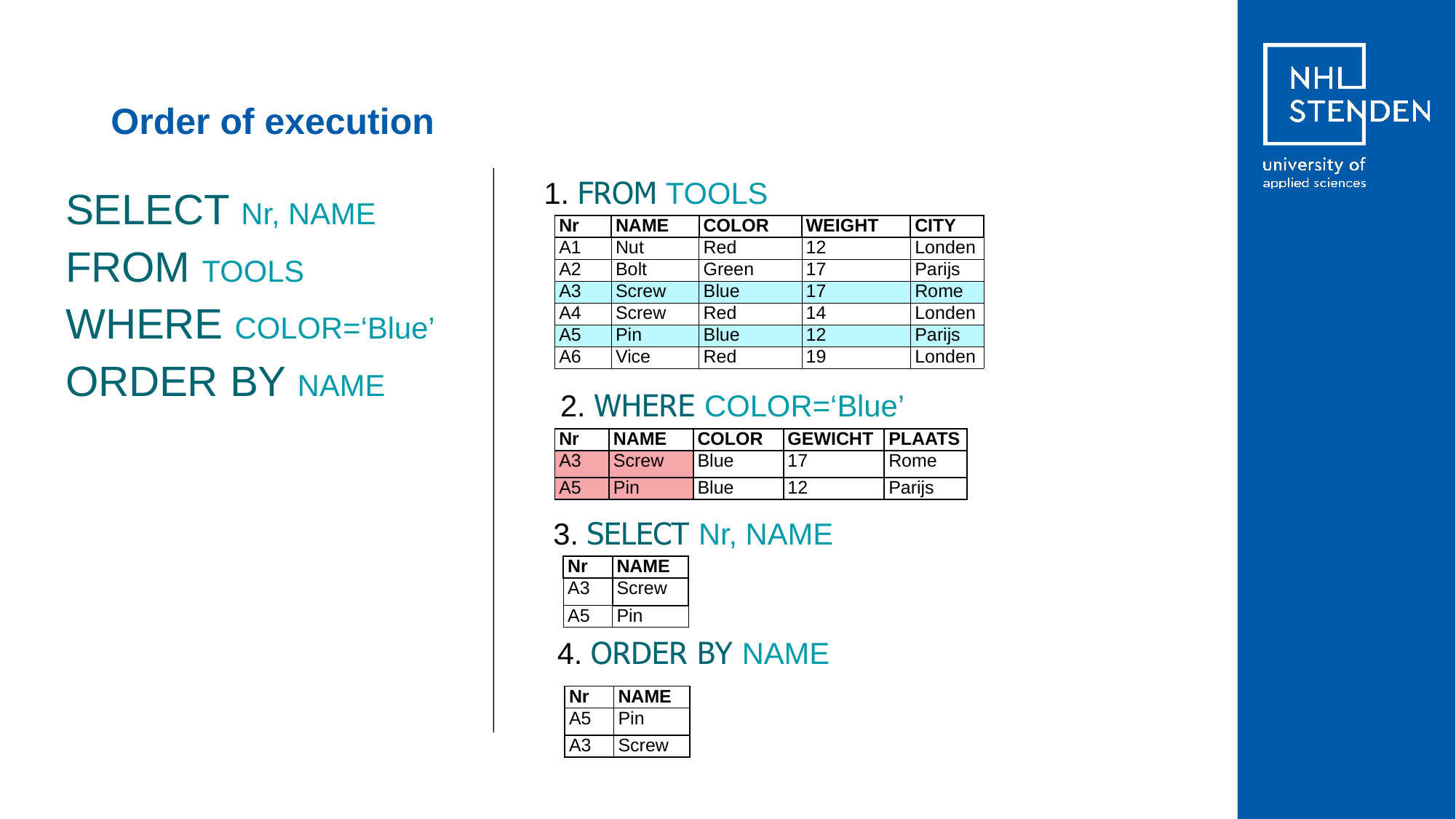

# Order of execution

1. FROM TOOLS
SELECT Nr, NAME
FROM TOOLS
WHERE COLOR=‘Blue’
ORDER BY NAME
| Nr | NAME | COLOR | WEIGHT | CITY |
| --- | --- | --- | --- | --- |
| A1 | Nut | Red | 12 | Londen |
| A2 | Bolt | Green | 17 | Parijs |
| A3 | Screw | Blue | 17 | Rome |
| A4 | Screw | Red | 14 | Londen |
| A5 | Pin | Blue | 12 | Parijs |
| A6 | Vice | Red | 19 | Londen |
2. WHERE COLOR=‘Blue’
| Nr | NAME | COLOR | GEWICHT | PLAATS |
| --- | --- | --- | --- | --- |
| A3 | Screw | Blue | 17 | Rome |
| A5 | Pin | Blue | 12 | Parijs |
3. SELECT Nr, NAME
| Nr | NAME |
| --- | --- |
| A3 | Screw |
| A5 | Pin |
4. ORDER BY NAME
| Nr | NAME |
| --- | --- |
| A5 | Pin |
| A3 | Screw |